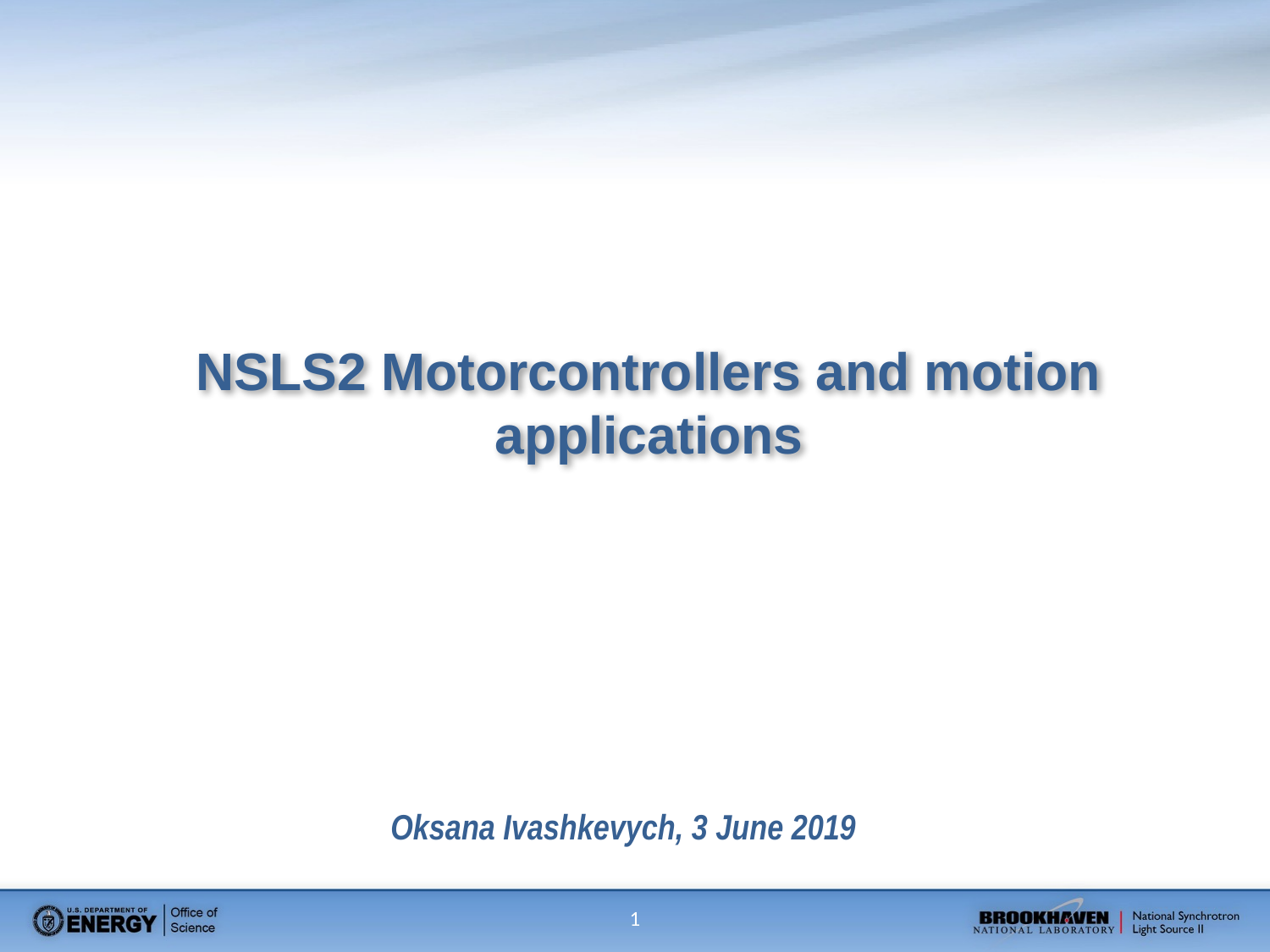

# NSLS2 Motorcontrollers and motion applications

Oksana Ivashkevych, 3 June 2019